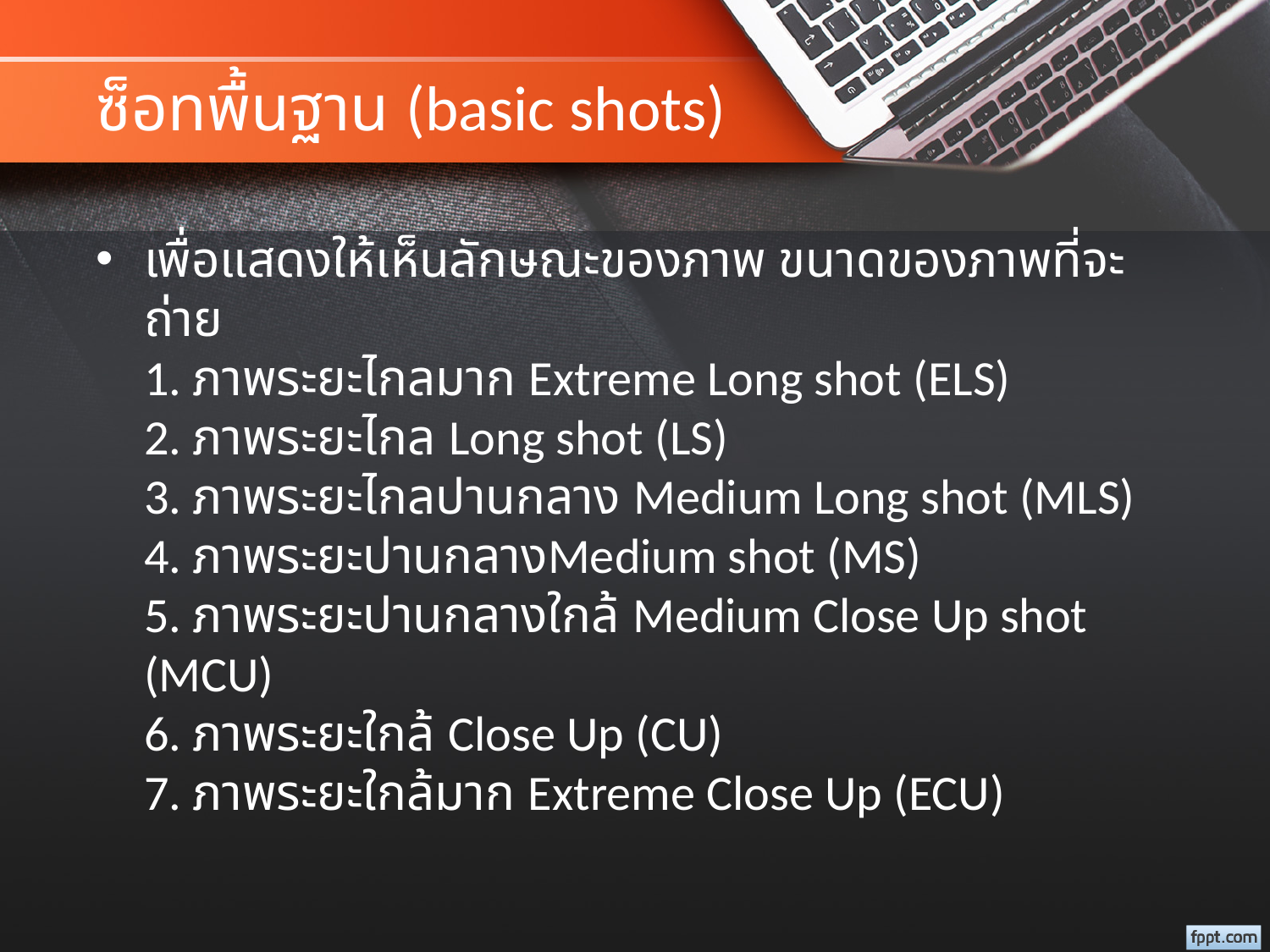

# ซ็อทพื้นฐาน (basic shots)
เพื่อแสดงให้เห็นลักษณะของภาพ ขนาดของภาพที่จะถ่าย
1. ภาพระยะไกลมาก Extreme Long shot (ELS)
2. ภาพระยะไกล Long shot (LS)
3. ภาพระยะไกลปานกลาง Medium Long shot (MLS)
4. ภาพระยะปานกลางMedium shot (MS)
5. ภาพระยะปานกลางใกล้ Medium Close Up shot (MCU)
6. ภาพระยะใกล้ Close Up (CU)
7. ภาพระยะใกล้มาก Extreme Close Up (ECU)